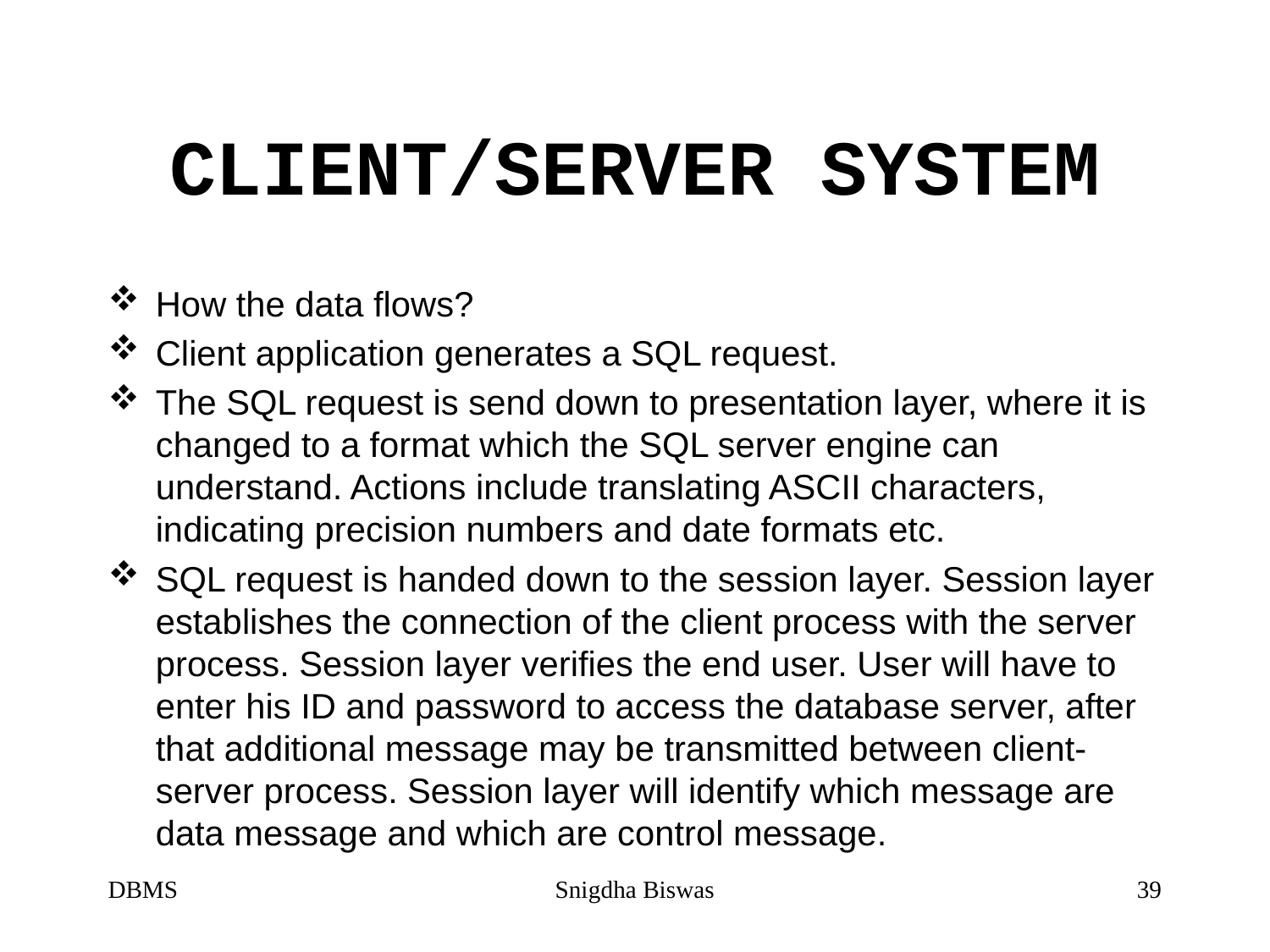

# CLIENT/SERVER SYSTEM
How the data flows?
Client application generates a SQL request.
The SQL request is send down to presentation layer, where it is changed to a format which the SQL server engine can understand. Actions include translating ASCII characters, indicating precision numbers and date formats etc.
SQL request is handed down to the session layer. Session layer establishes the connection of the client process with the server process. Session layer verifies the end user. User will have to enter his ID and password to access the database server, after that additional message may be transmitted between client-server process. Session layer will identify which message are data message and which are control message.
DBMS
Snigdha Biswas
39